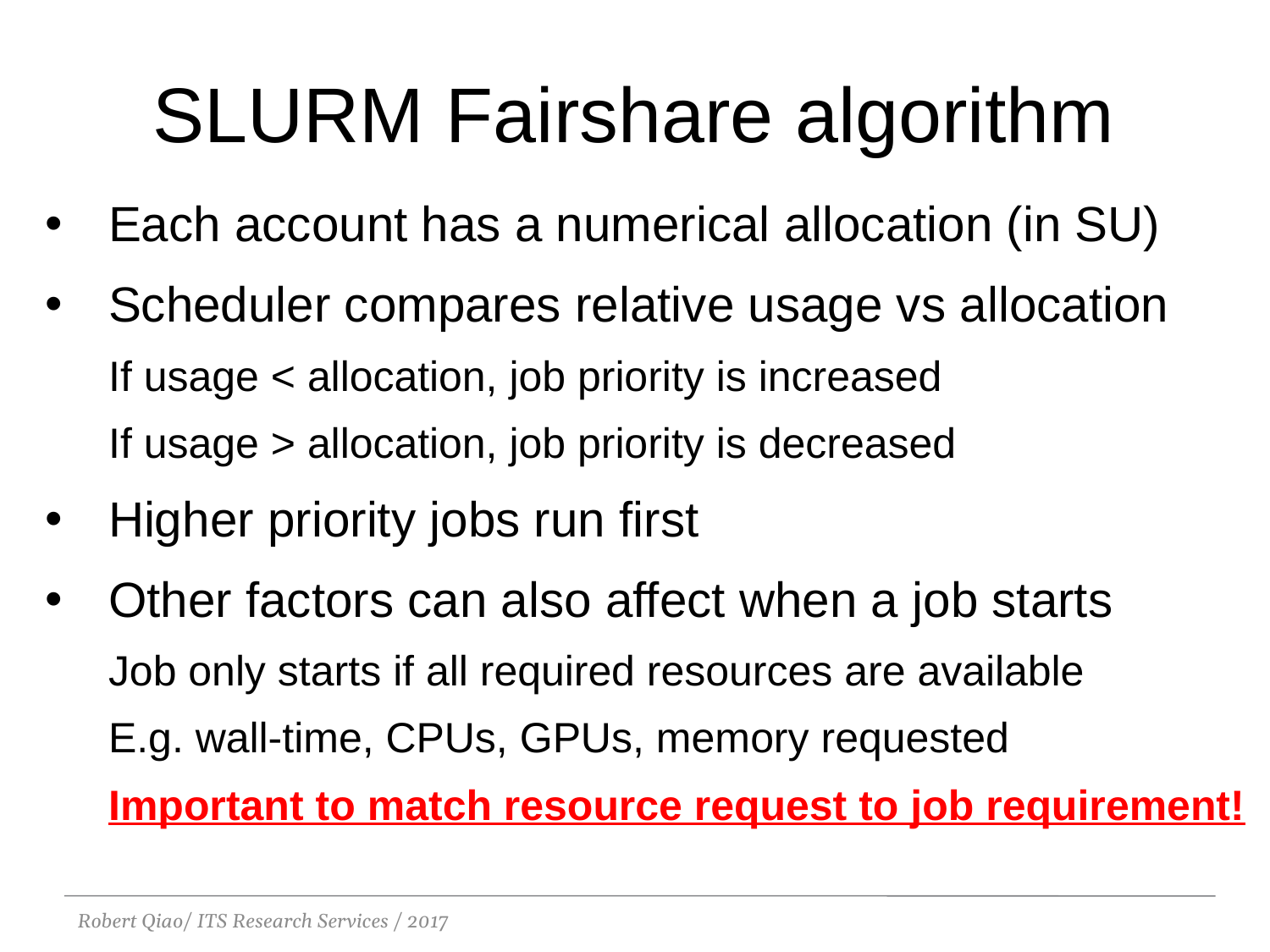

# SLURM Fairshare algorithm
Each account has a numerical allocation (in SU)
Scheduler compares relative usage vs allocation
If usage < allocation, job priority is increased
If usage > allocation, job priority is decreased
Higher priority jobs run first
Other factors can also affect when a job starts
Job only starts if all required resources are available
E.g. wall-time, CPUs, GPUs, memory requested
Important to match resource request to job requirement!

Robert Qiao/ ITS Research Services / 2017